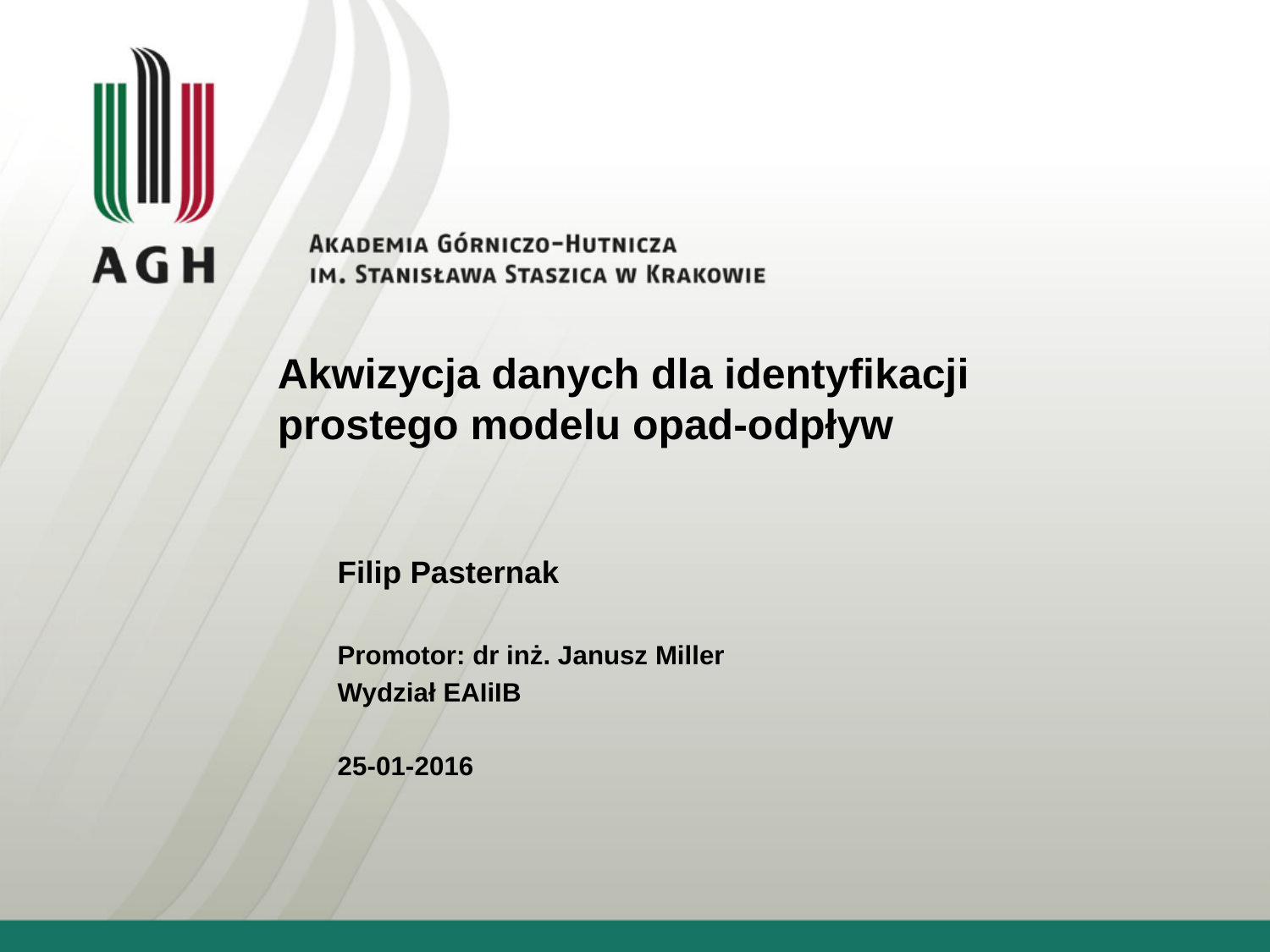

# Akwizycja danych dla identyfikacji prostego modelu opad-odpływ
Filip Pasternak

Promotor: dr inż. Janusz Miller
Wydział EAIiIB

25-01-2016